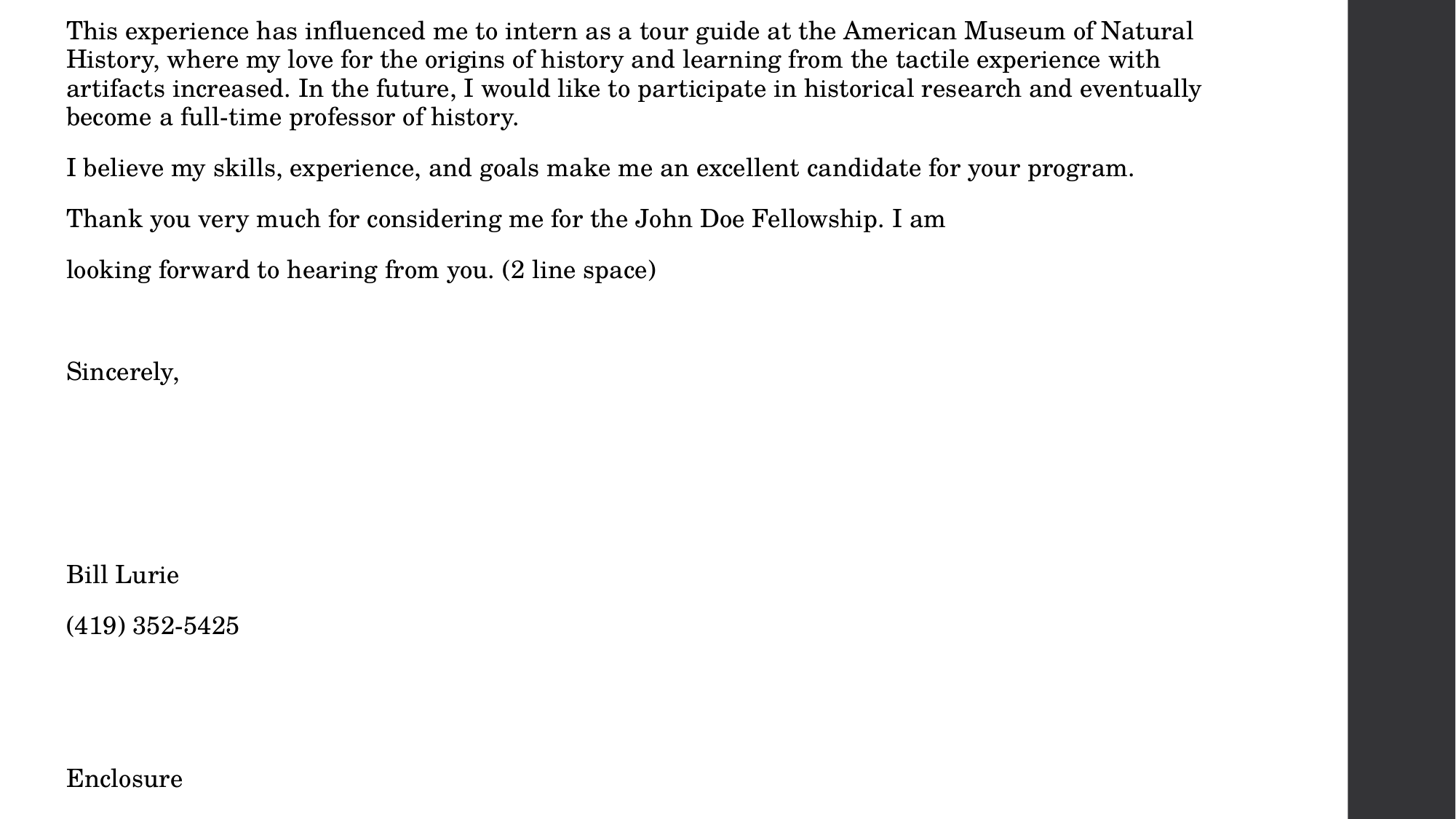

This experience has influenced me to intern as a tour guide at the American Museum of Natural History, where my love for the origins of history and learning from the tactile experience with artifacts increased. In the future, I would like to participate in historical research and eventually become a full-time professor of history.
I believe my skills, experience, and goals make me an excellent candidate for your program.
Thank you very much for considering me for the John Doe Fellowship. I am
looking forward to hearing from you. (2 line space)

Sincerely,

Bill Lurie
(419) 352-5425

Enclosure